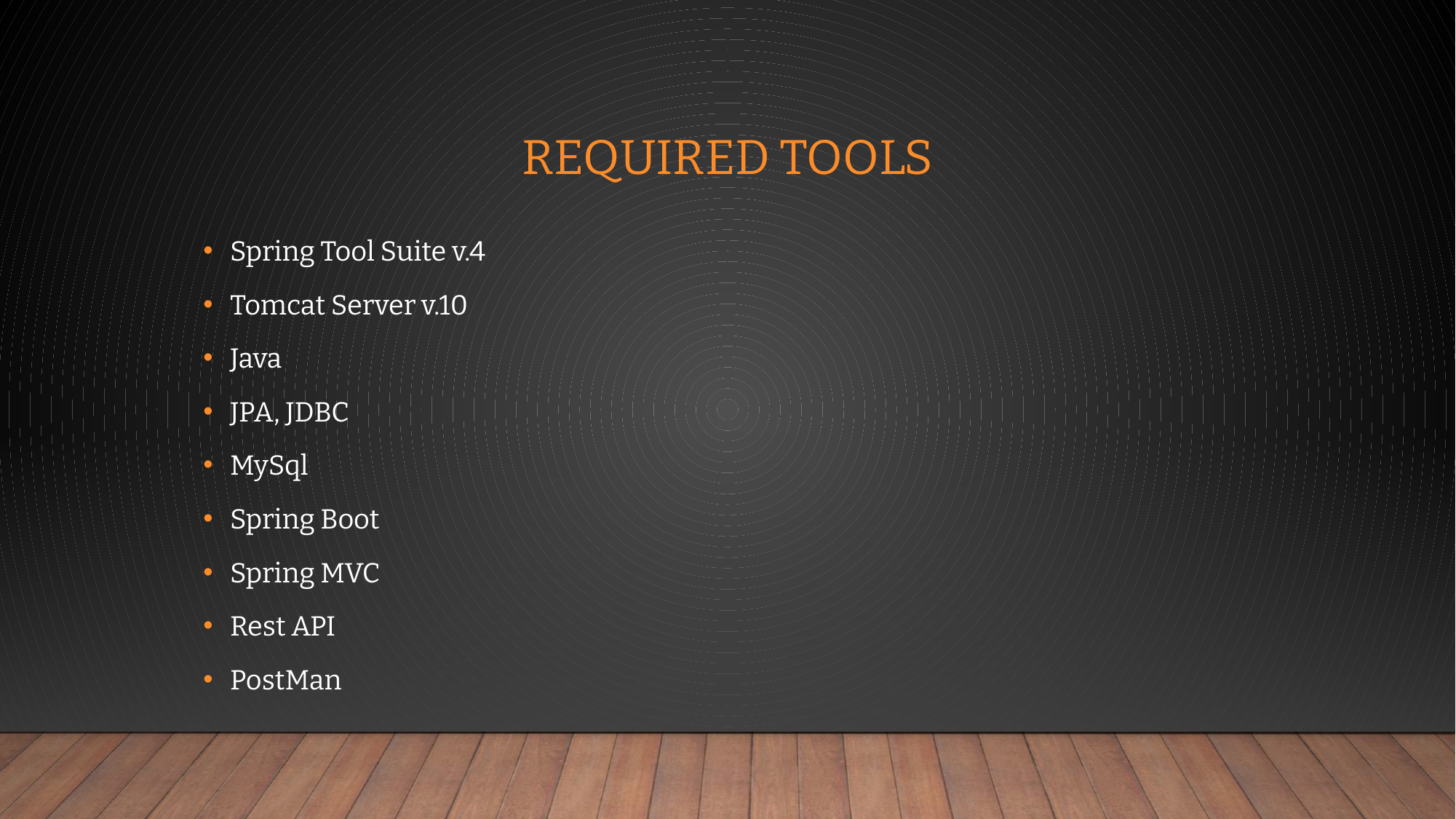

# REQUIRED TOOLS
Spring Tool Suite v.4
Tomcat Server v.10
Java
JPA, JDBC
MySql
Spring Boot
Spring MVC
Rest API
PostMan